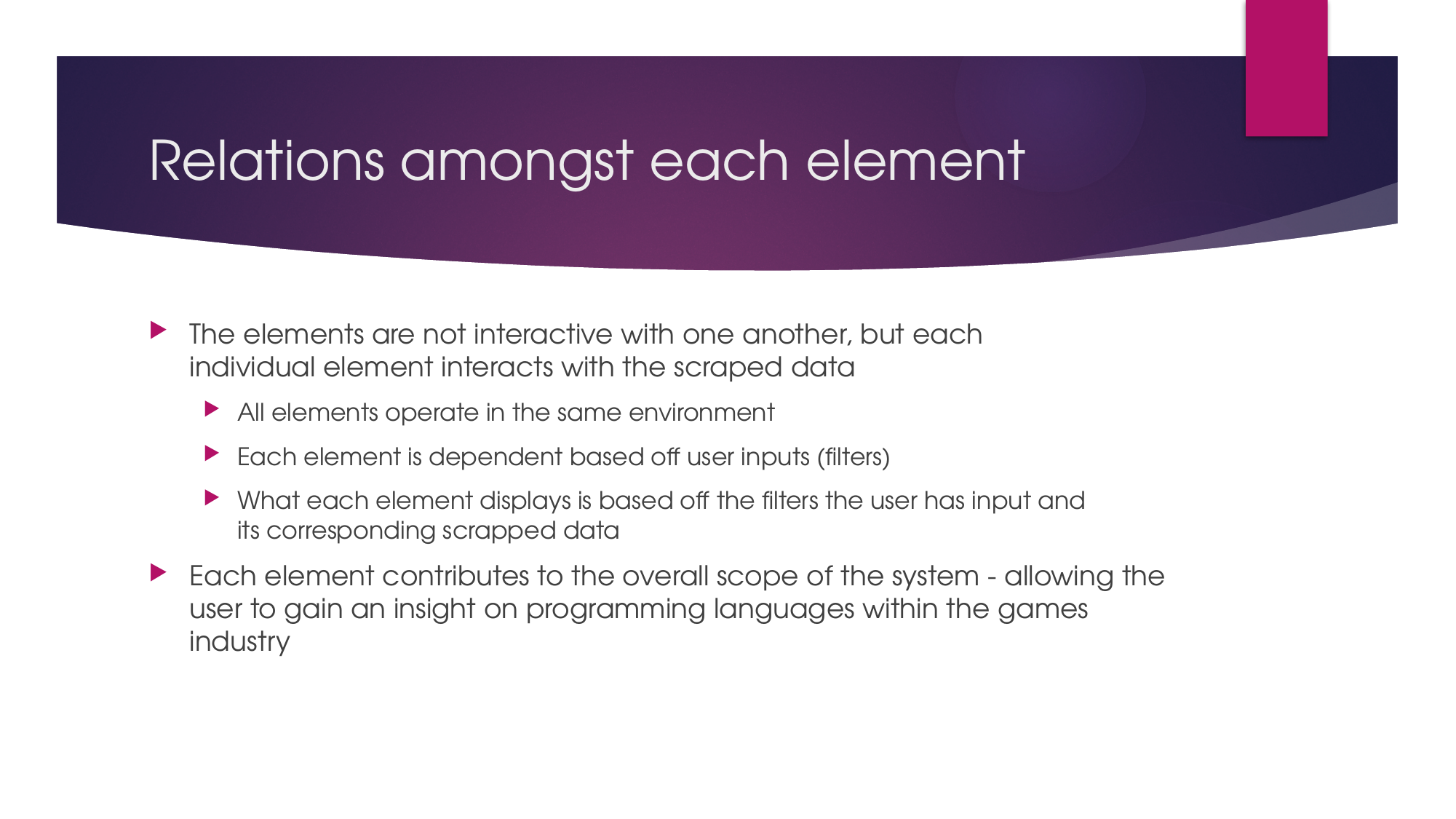

# Relations amongst each element
The elements are not interactive with one another, but each individual element interacts with the scraped data
All elements operate in the same environment
Each element is dependent based off user inputs (filters)
What each element displays is based off the filters the user has input and its corresponding scrapped data
Each element contributes to the overall scope of the system - allowing the user to gain an insight on programming languages within the games industry